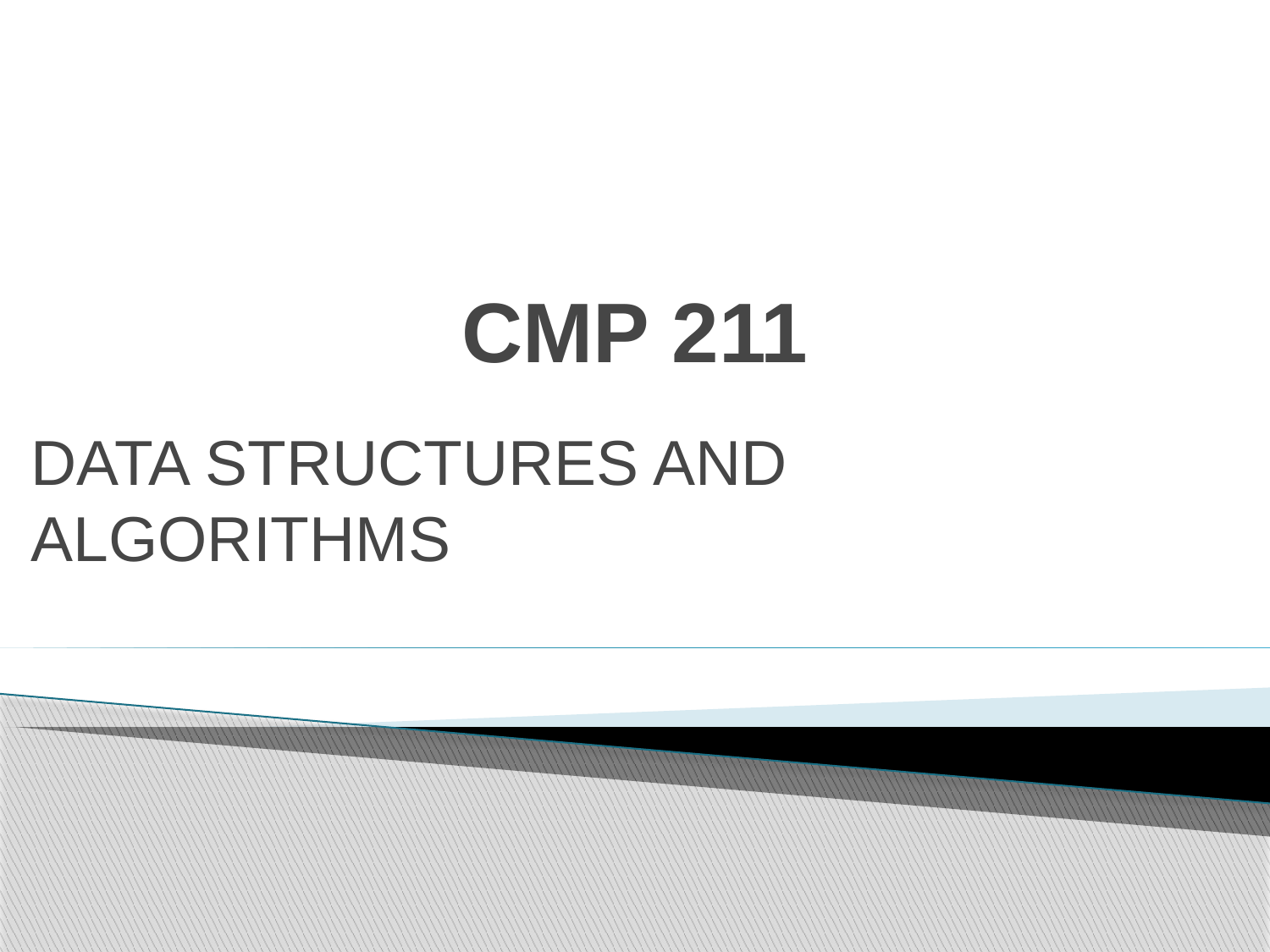

# CMP 211
DATA STRUCTURES AND ALGORITHMS